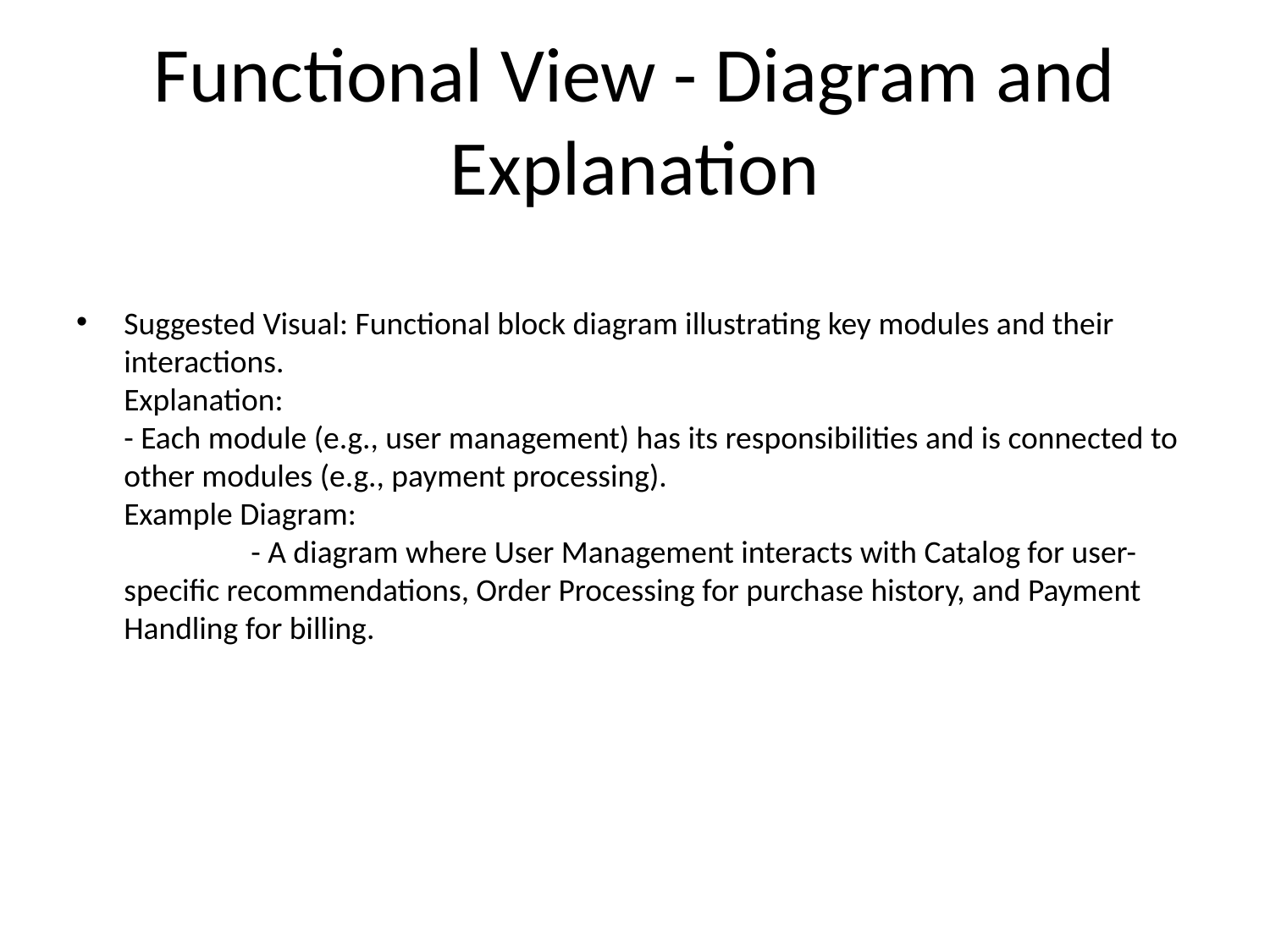

# Functional View - Diagram and Explanation

Suggested Visual: Functional block diagram illustrating key modules and their interactions.
Explanation:
- Each module (e.g., user management) has its responsibilities and is connected to other modules (e.g., payment processing).
Example Diagram:
	- A diagram where User Management interacts with Catalog for user-specific recommendations, Order Processing for purchase history, and Payment Handling for billing.